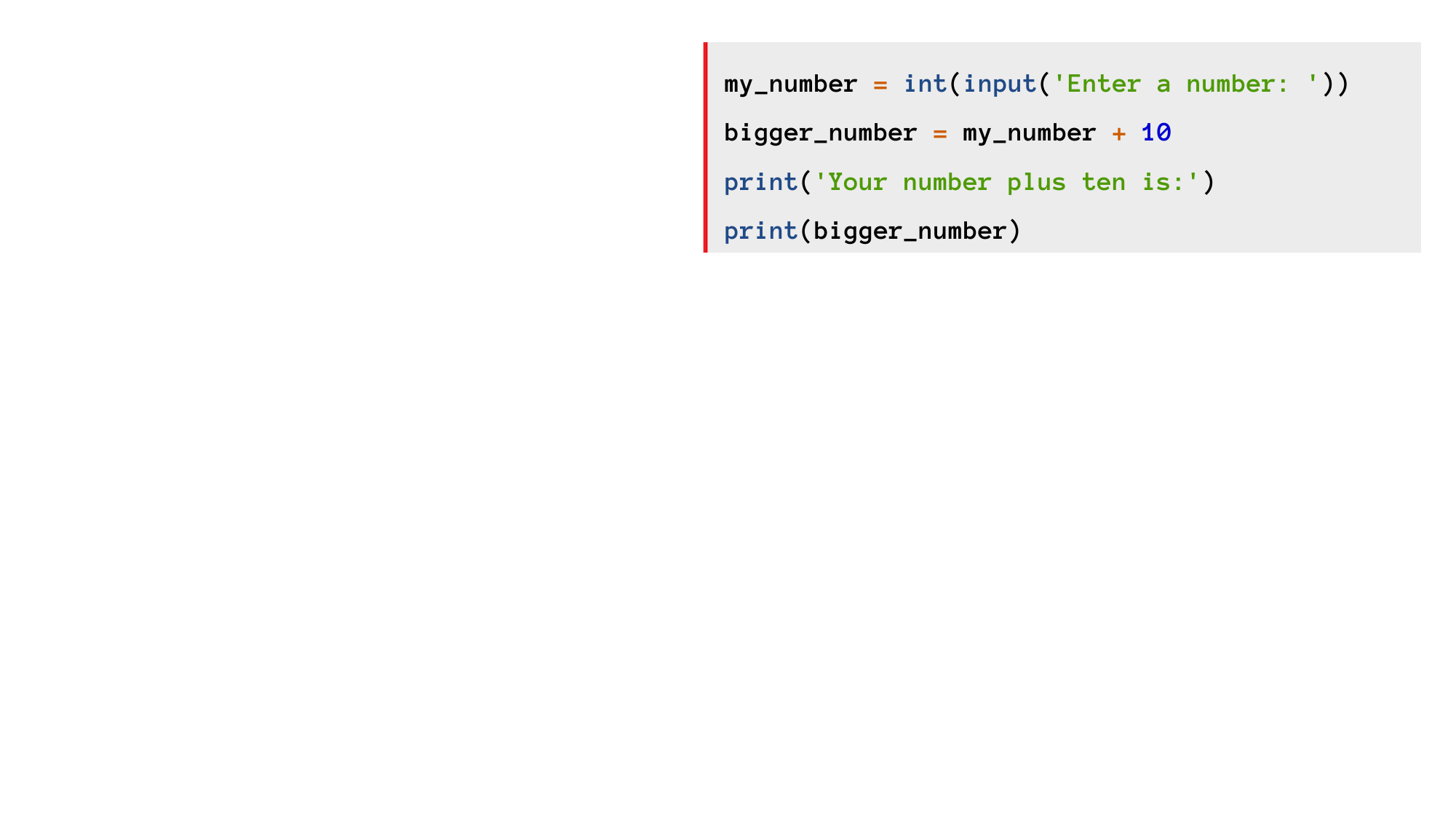

my_number = int(input('Enter a number: '))
bigger_number = my_number + 10
print('Your number plus ten is:')
print(bigger_number)